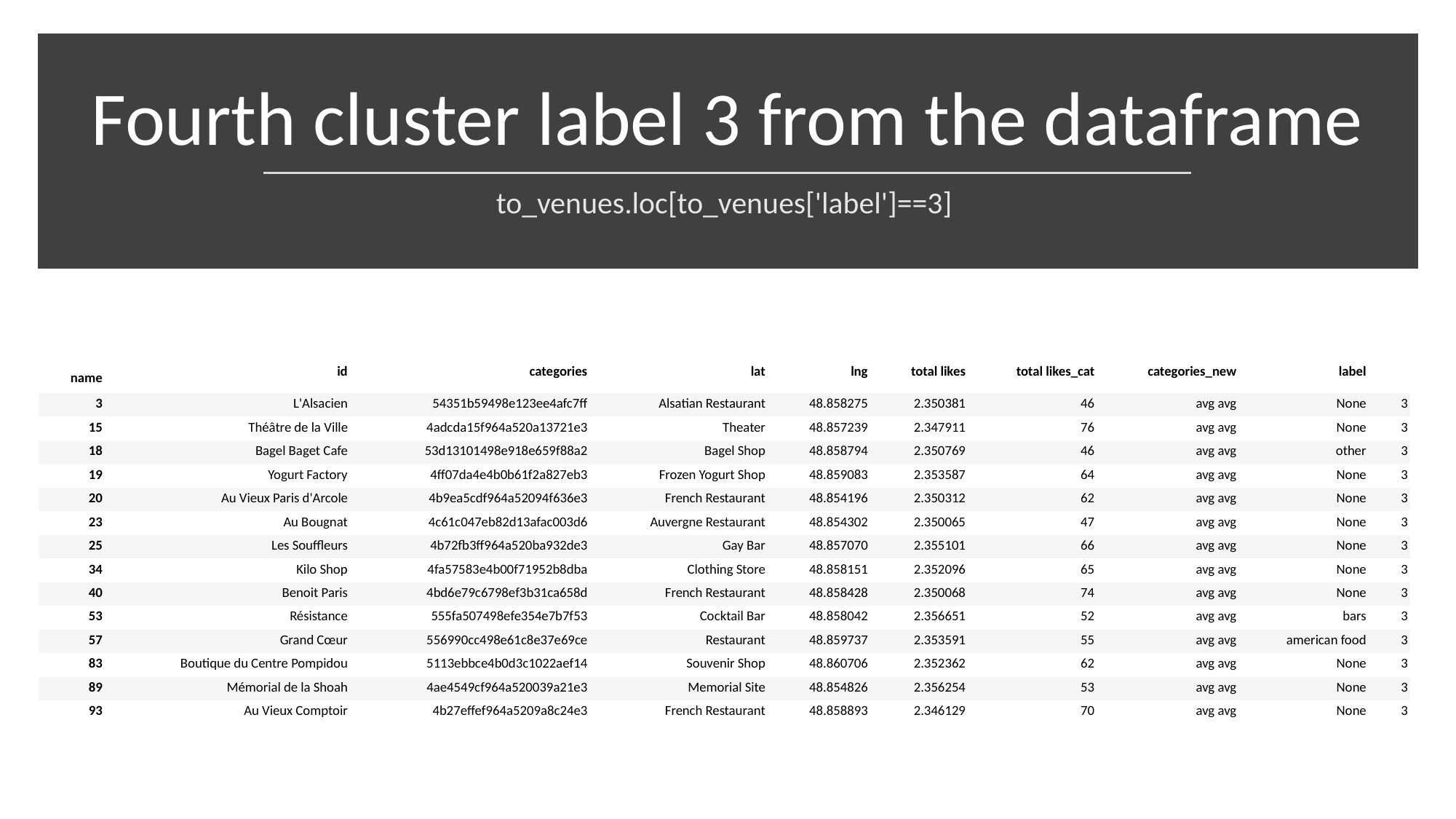

# Fourth cluster label 3 from the dataframe
to_venues.loc[to_venues['label']==3]
| name | id | categories | lat | lng | total likes | total likes\_cat | categories\_new | label |  |
| --- | --- | --- | --- | --- | --- | --- | --- | --- | --- |
| 3 | L'Alsacien | 54351b59498e123ee4afc7ff | Alsatian Restaurant | 48.858275 | 2.350381 | 46 | avg avg | None | 3 |
| 15 | Théâtre de la Ville | 4adcda15f964a520a13721e3 | Theater | 48.857239 | 2.347911 | 76 | avg avg | None | 3 |
| 18 | Bagel Baget Cafe | 53d13101498e918e659f88a2 | Bagel Shop | 48.858794 | 2.350769 | 46 | avg avg | other | 3 |
| 19 | Yogurt Factory | 4ff07da4e4b0b61f2a827eb3 | Frozen Yogurt Shop | 48.859083 | 2.353587 | 64 | avg avg | None | 3 |
| 20 | Au Vieux Paris d'Arcole | 4b9ea5cdf964a52094f636e3 | French Restaurant | 48.854196 | 2.350312 | 62 | avg avg | None | 3 |
| 23 | Au Bougnat | 4c61c047eb82d13afac003d6 | Auvergne Restaurant | 48.854302 | 2.350065 | 47 | avg avg | None | 3 |
| 25 | Les Souffleurs | 4b72fb3ff964a520ba932de3 | Gay Bar | 48.857070 | 2.355101 | 66 | avg avg | None | 3 |
| 34 | Kilo Shop | 4fa57583e4b00f71952b8dba | Clothing Store | 48.858151 | 2.352096 | 65 | avg avg | None | 3 |
| 40 | Benoit Paris | 4bd6e79c6798ef3b31ca658d | French Restaurant | 48.858428 | 2.350068 | 74 | avg avg | None | 3 |
| 53 | Résistance | 555fa507498efe354e7b7f53 | Cocktail Bar | 48.858042 | 2.356651 | 52 | avg avg | bars | 3 |
| 57 | Grand Cœur | 556990cc498e61c8e37e69ce | Restaurant | 48.859737 | 2.353591 | 55 | avg avg | american food | 3 |
| 83 | Boutique du Centre Pompidou | 5113ebbce4b0d3c1022aef14 | Souvenir Shop | 48.860706 | 2.352362 | 62 | avg avg | None | 3 |
| 89 | Mémorial de la Shoah | 4ae4549cf964a520039a21e3 | Memorial Site | 48.854826 | 2.356254 | 53 | avg avg | None | 3 |
| 93 | Au Vieux Comptoir | 4b27effef964a5209a8c24e3 | French Restaurant | 48.858893 | 2.346129 | 70 | avg avg | None | 3 |